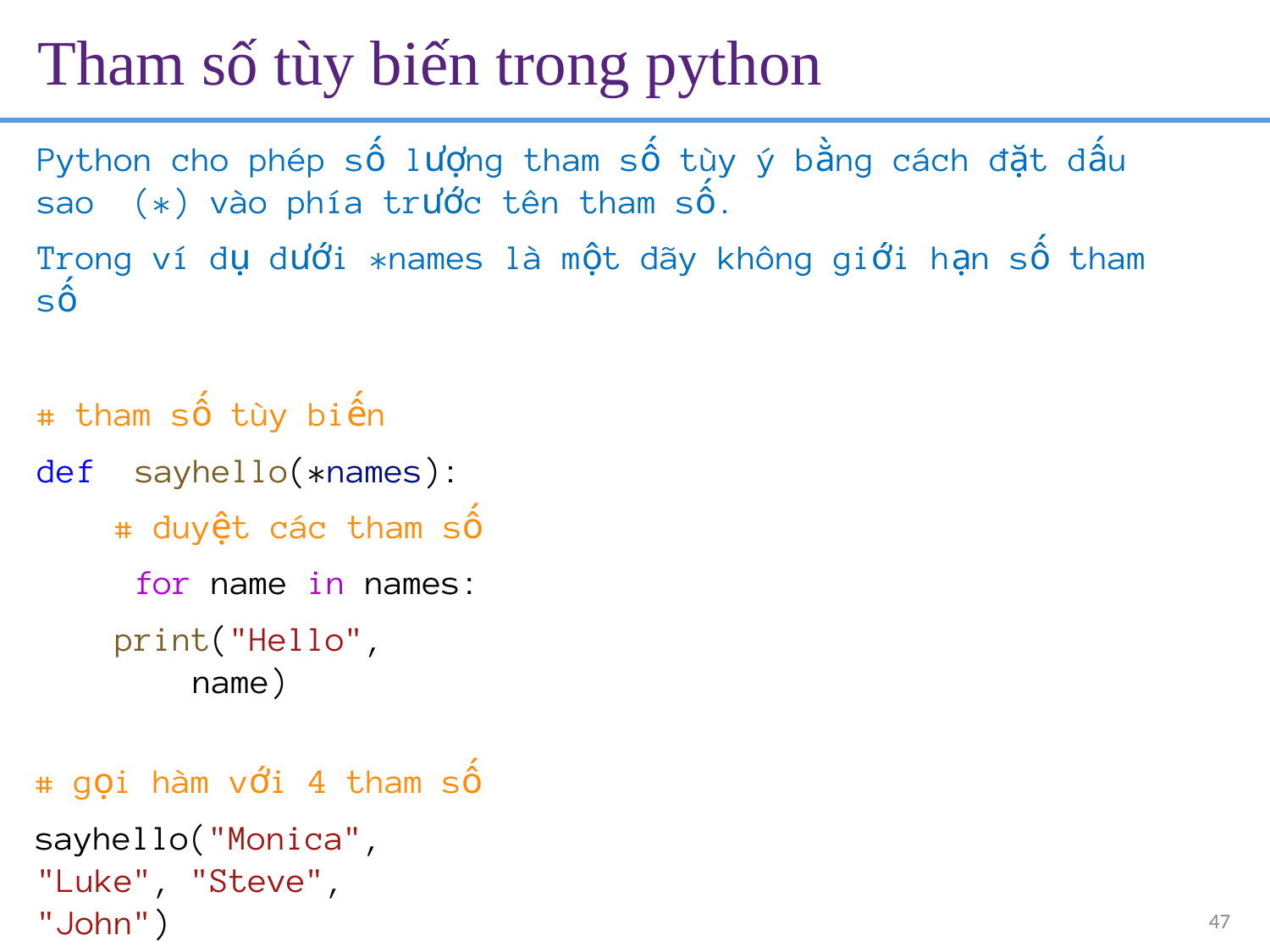

# Tham số tùy biến trong python
Python cho phép số lượng tham số tùy ý bằng cách đặt dấu sao  (*) vào phía trước tên tham số.
Trong ví dụ dưới *names là một dãy không giới hạn số tham số

# tham số tùy biến
def sayhello(*names):  # duyệt các tham số  for name in names:
print("Hello", name)

# gọi hàm với 4 tham số
sayhello("Monica", "Luke", "Steve", "John")
# gọi hàm với 3 tham số
sayhello("Aba", "Donald", "Pence")
47